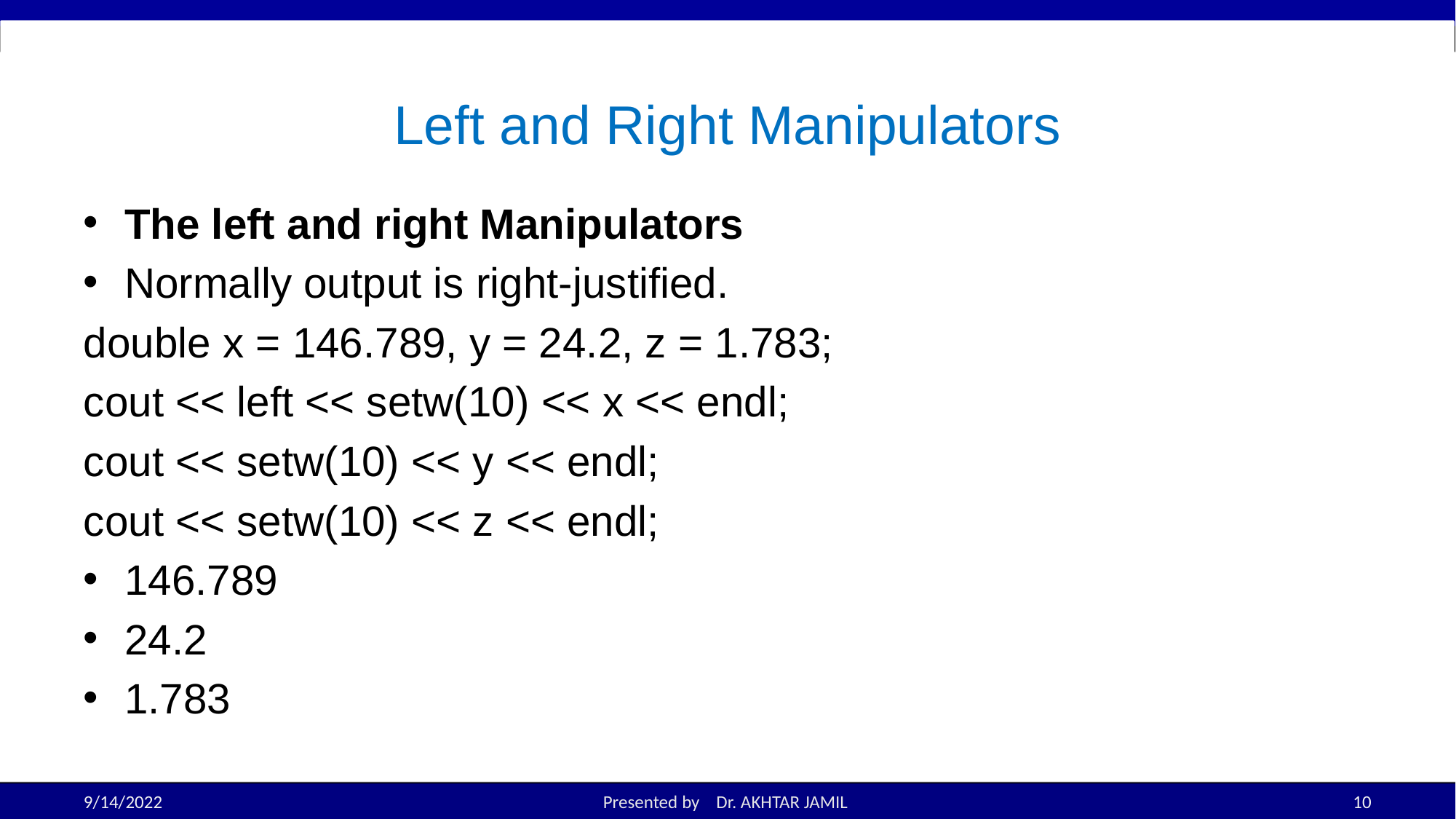

# Left and Right Manipulators
The left and right Manipulators
Normally output is right-justified.
double x = 146.789, y = 24.2, z = 1.783;
cout << left << setw(10) << x << endl;
cout << setw(10) << y << endl;
cout << setw(10) << z << endl;
146.789
24.2
1.783

9/14/2022
Presented by    Dr. AKHTAR JAMIL
10